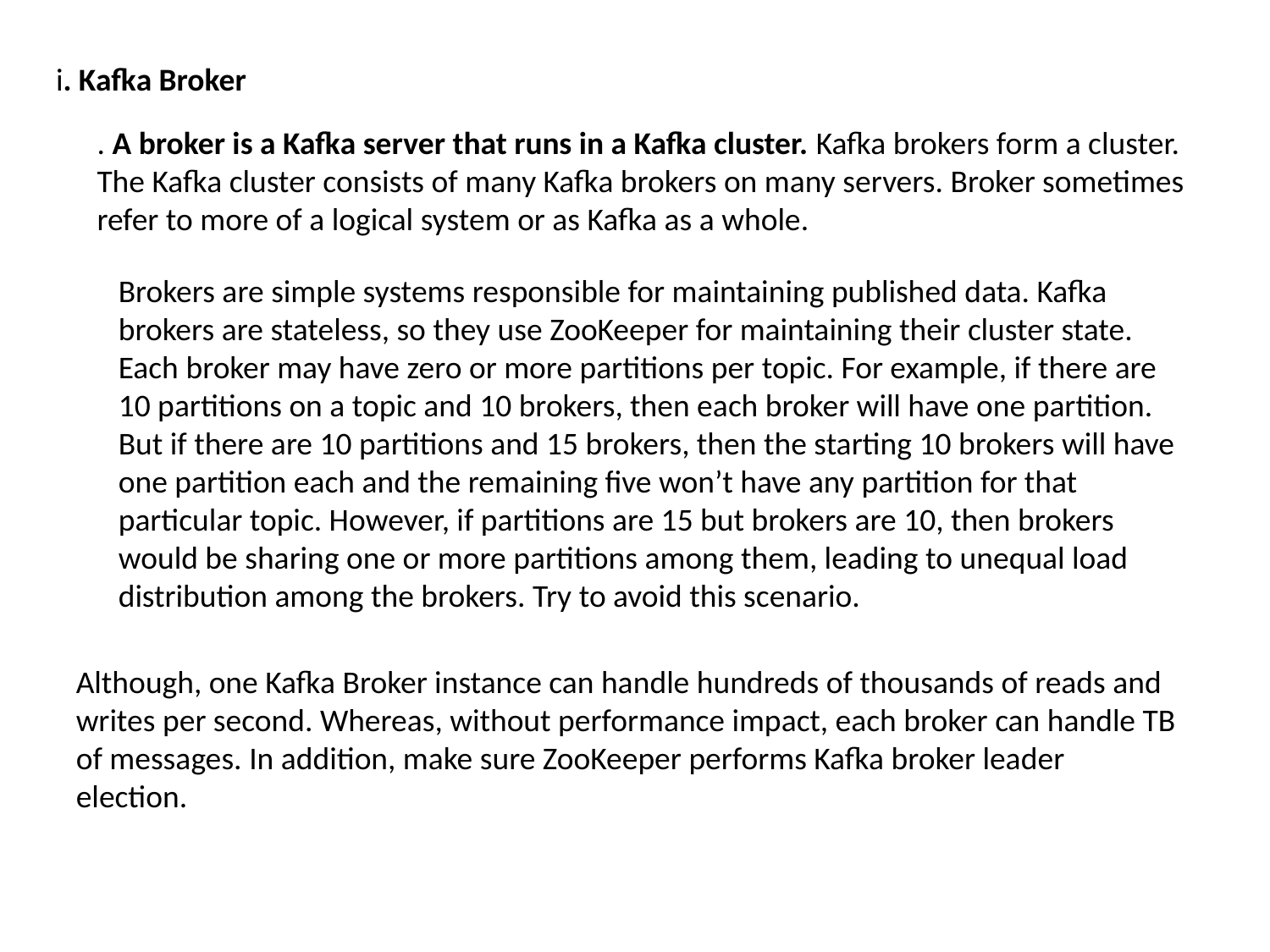

i. Kafka Broker
. A broker is a Kafka server that runs in a Kafka cluster. Kafka brokers form a cluster. The Kafka cluster consists of many Kafka brokers on many servers. Broker sometimes refer to more of a logical system or as Kafka as a whole.
Brokers are simple systems responsible for maintaining published data. Kafka brokers are stateless, so they use ZooKeeper for maintaining their cluster state. Each broker may have zero or more partitions per topic. For example, if there are 10 partitions on a topic and 10 brokers, then each broker will have one partition. But if there are 10 partitions and 15 brokers, then the starting 10 brokers will have one partition each and the remaining five won’t have any partition for that particular topic. However, if partitions are 15 but brokers are 10, then brokers would be sharing one or more partitions among them, leading to unequal load distribution among the brokers. Try to avoid this scenario.
Although, one Kafka Broker instance can handle hundreds of thousands of reads and writes per second. Whereas, without performance impact, each broker can handle TB of messages. In addition, make sure ZooKeeper performs Kafka broker leader election.